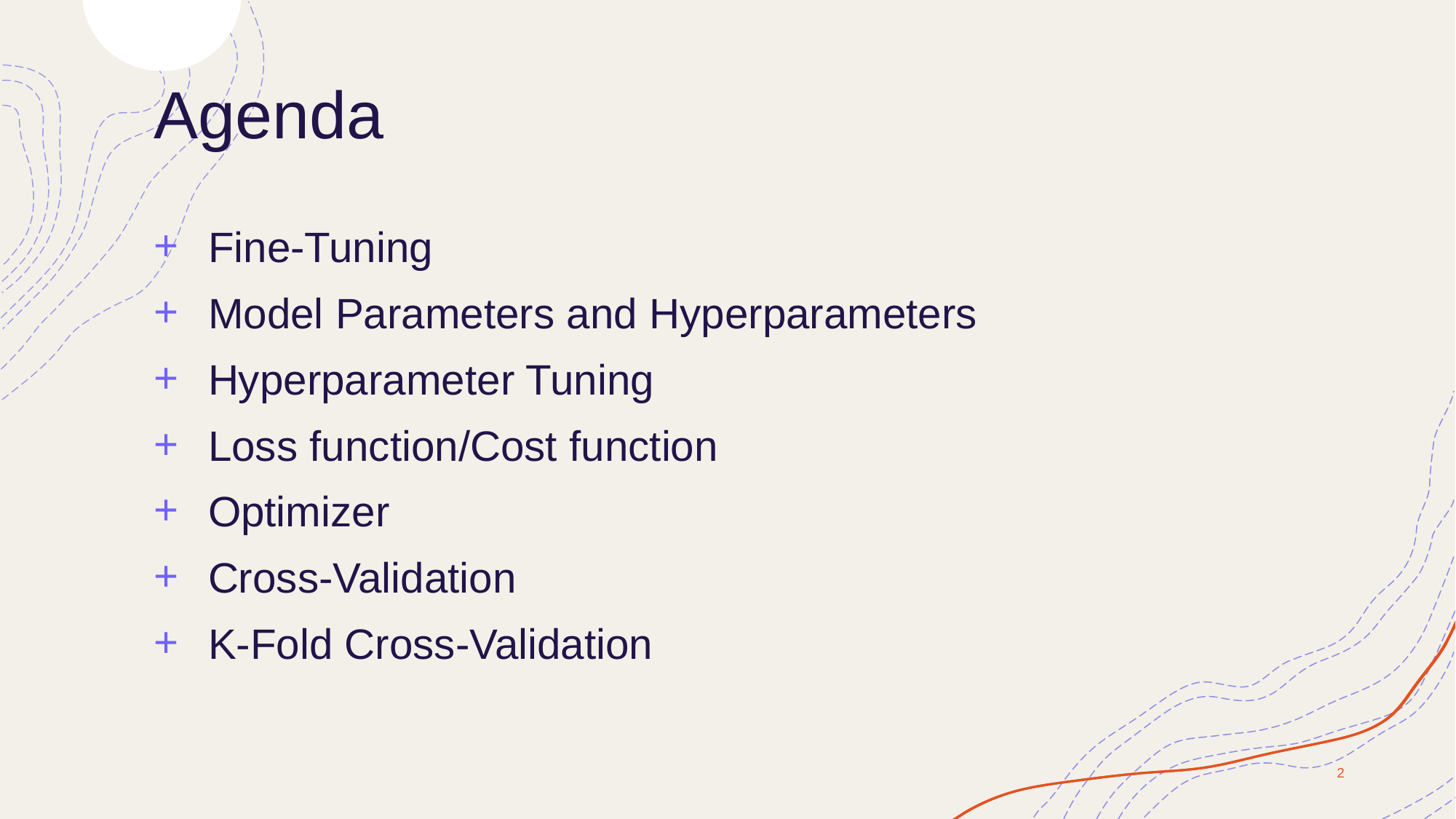

# Agenda
Fine-Tuning
Model Parameters and Hyperparameters
Hyperparameter Tuning
Loss function/Cost function
Optimizer
Cross-Validation
K-Fold Cross-Validation

2